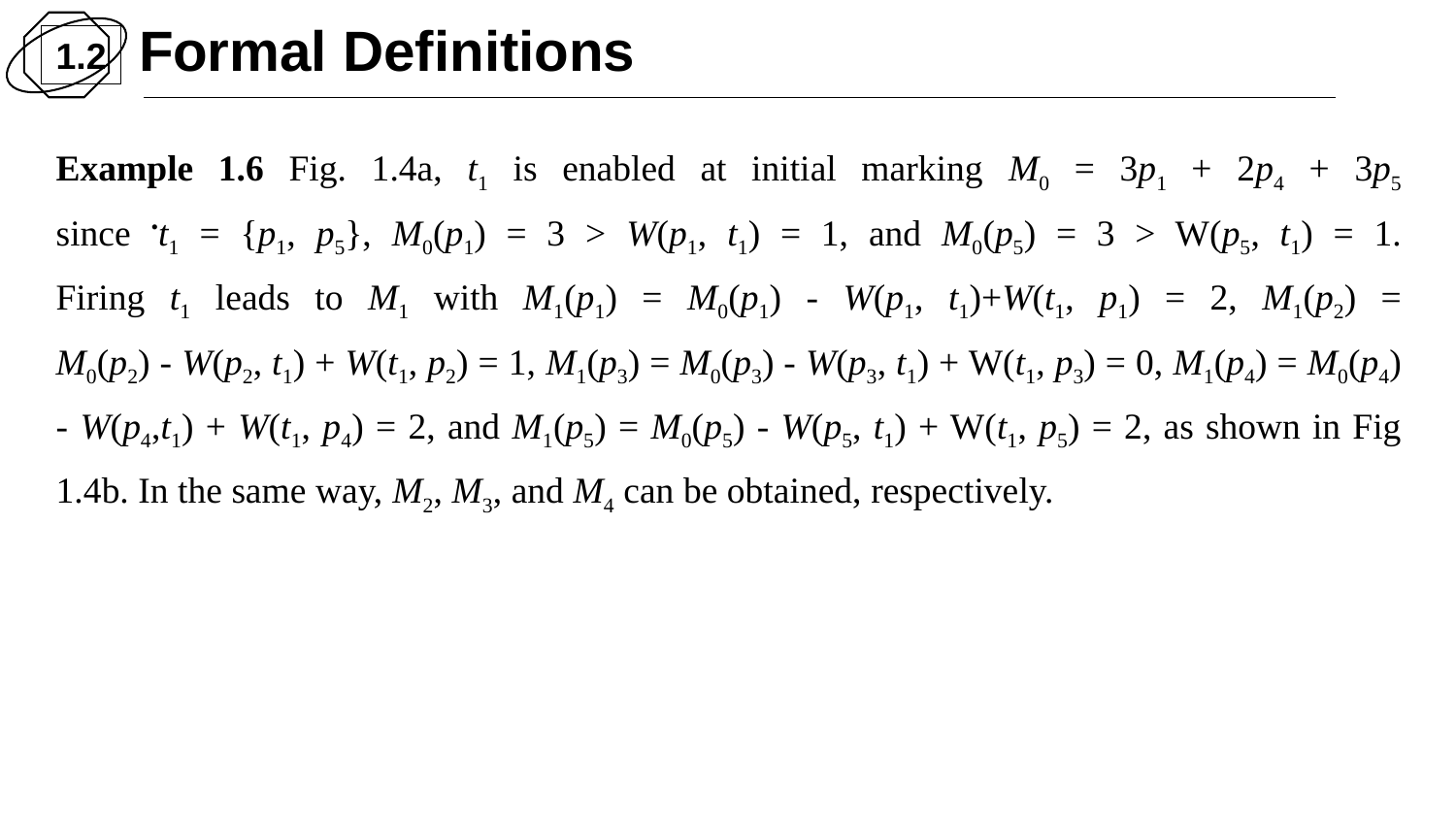

Formal Definitions

1.2

Example 1.6 Fig. 1.4a, t1 is enabled at initial marking M0 = 3p1 + 2p4 + 3p5
since •t1 = {p1, p5}, M0(p1) = 3 > W(p1, t1) = 1, and M0(p5) = 3 > W(p5, t1) = 1.
Firing t1 leads to M1 with M1(p1) = M0(p1) - W(p1, t1)+W(t1, p1) = 2, M1(p2) =
M0(p2) - W(p2, t1) + W(t1, p2) = 1, M1(p3) = M0(p3) - W(p3, t1) + W(t1, p3) = 0, M1(p4) = M0(p4) - W(p4,t1) + W(t1, p4) = 2, and M1(p5) = M0(p5) - W(p5, t1) + W(t1, p5) = 2, as shown in Fig 1.4b. In the same way, M2, M3, and M4 can be obtained, respectively.